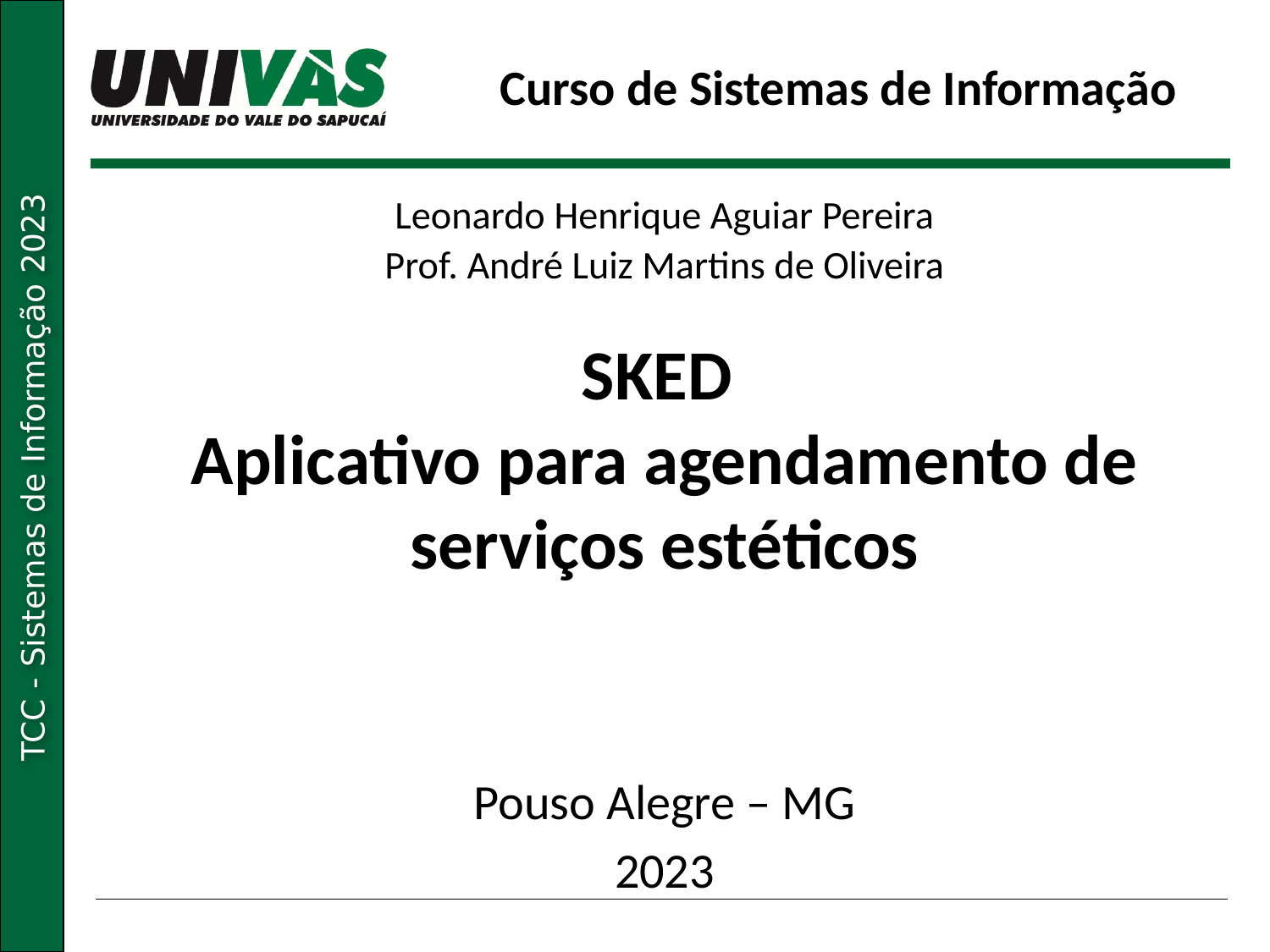

Curso de Sistemas de Informação
Leonardo Henrique Aguiar Pereira
Prof. André Luiz Martins de Oliveira
SKED
Aplicativo para agendamento de serviços estéticos

Pouso Alegre – MG
2023